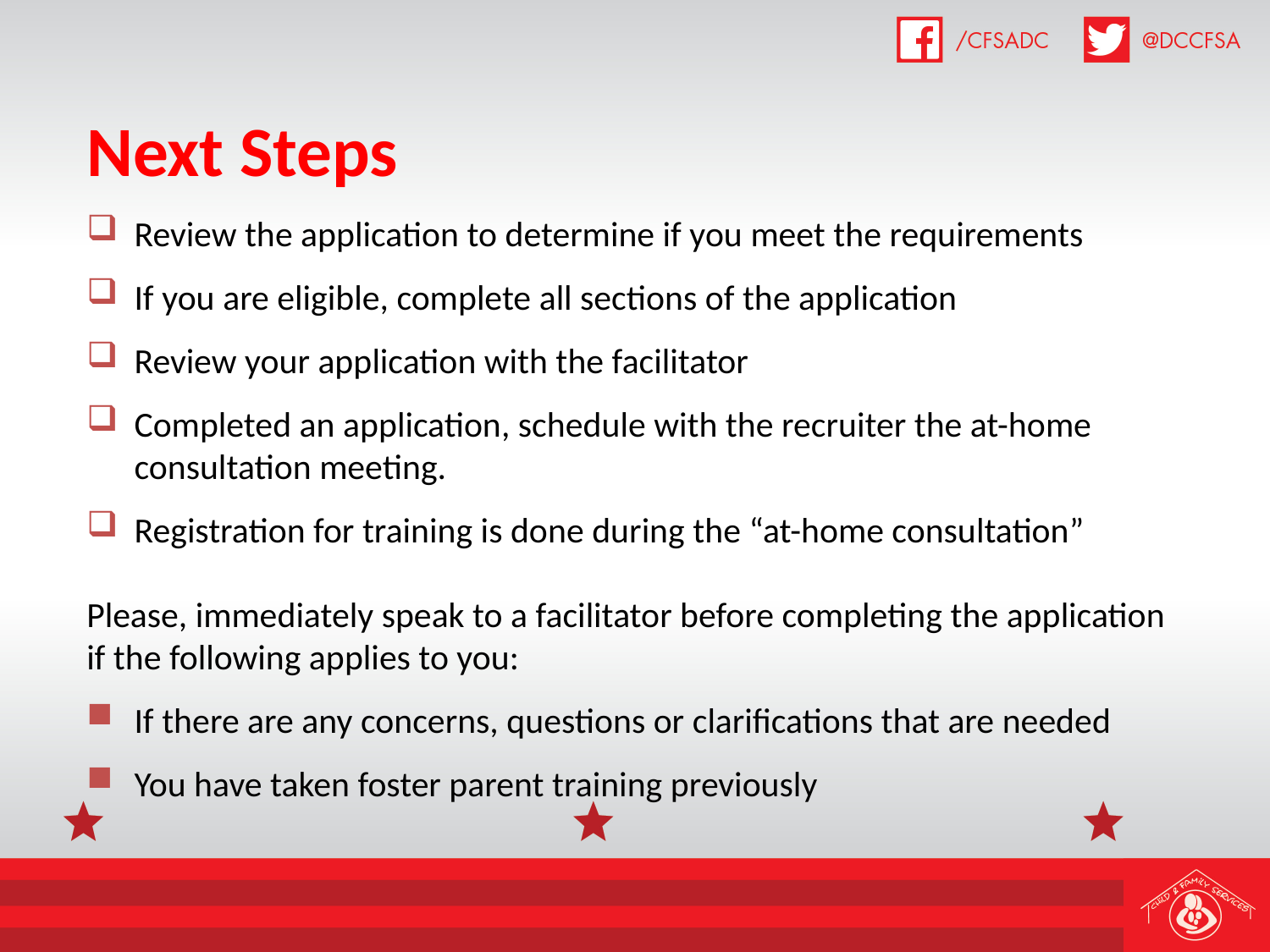

# Next Steps
Review the application to determine if you meet the requirements
If you are eligible, complete all sections of the application
Review your application with the facilitator
Completed an application, schedule with the recruiter the at-home consultation meeting.
Registration for training is done during the “at-home consultation”

Please, immediately speak to a facilitator before completing the application if the following applies to you:
If there are any concerns, questions or clarifications that are needed
You have taken foster parent training previously